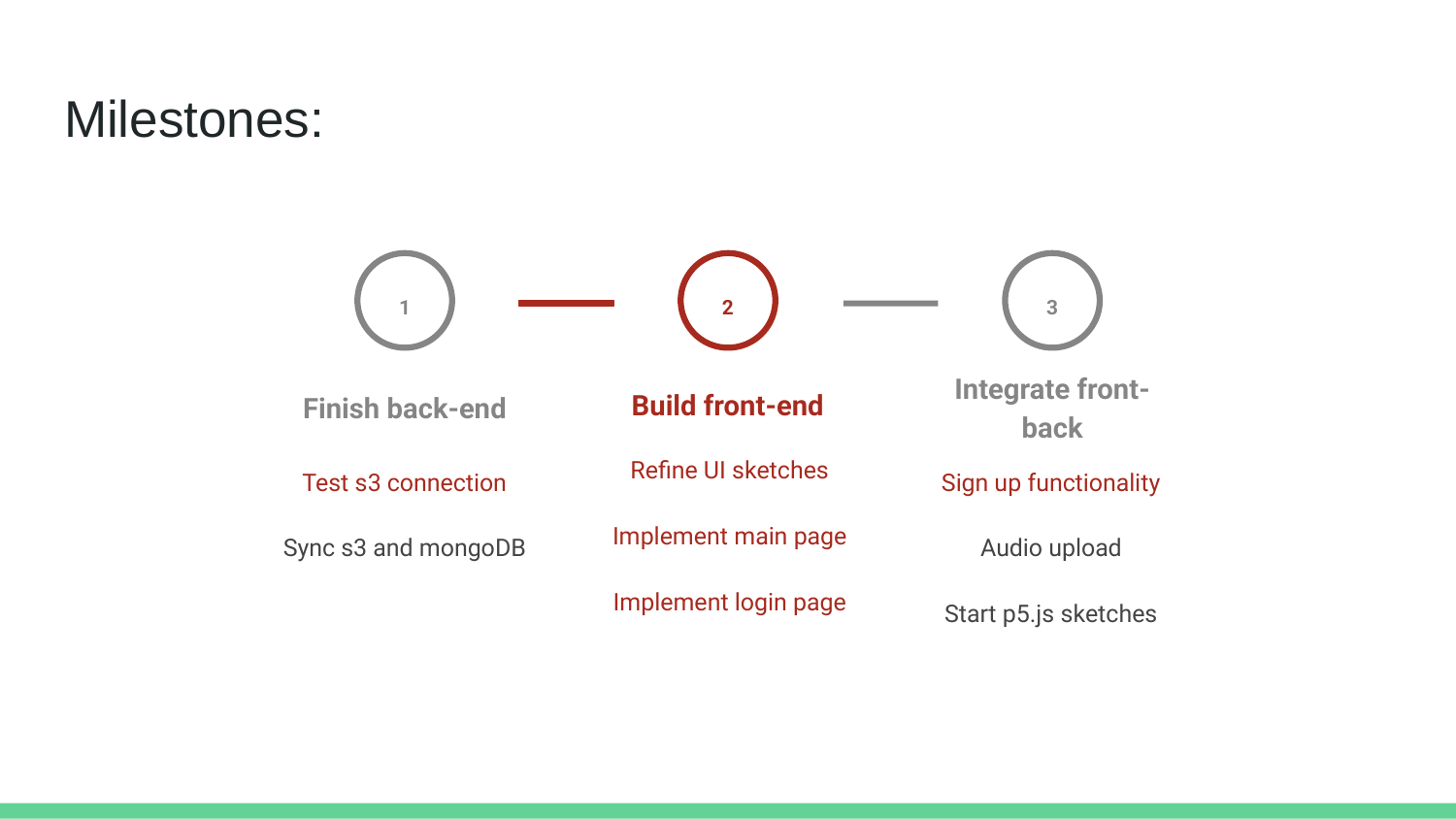

# Milestones:

1
Finish back-end
Test s3 connection
Sync s3 and mongoDB

2

Build front-end
Refine UI sketches
Implement main page
Implement login page

3

Integrate front-back
Sign up functionality
Audio upload
Start p5.js sketches